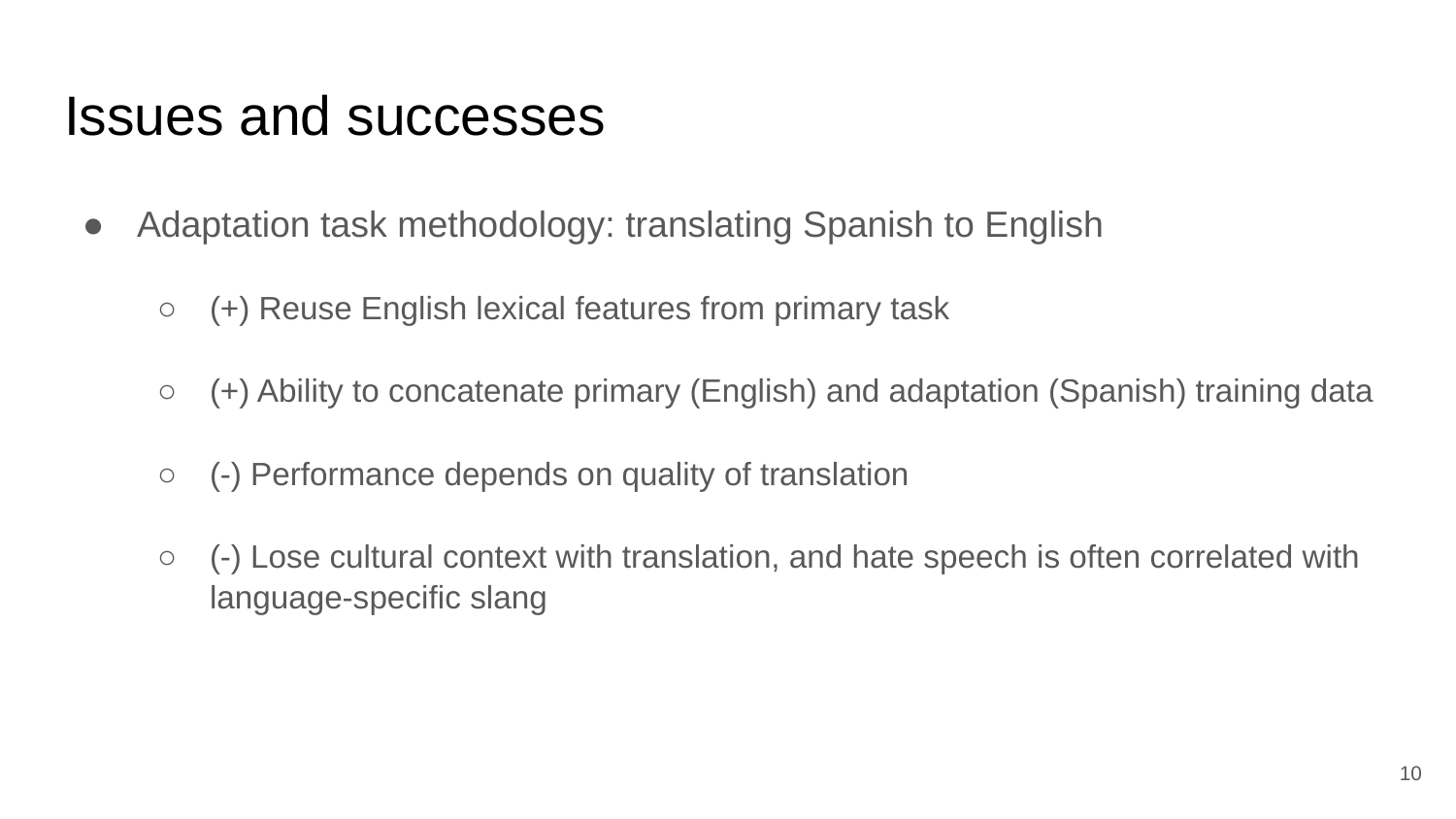

# Issues and successes
Adaptation task methodology: translating Spanish to English
(+) Reuse English lexical features from primary task
(+) Ability to concatenate primary (English) and adaptation (Spanish) training data
(-) Performance depends on quality of translation
(-) Lose cultural context with translation, and hate speech is often correlated with language-specific slang
10